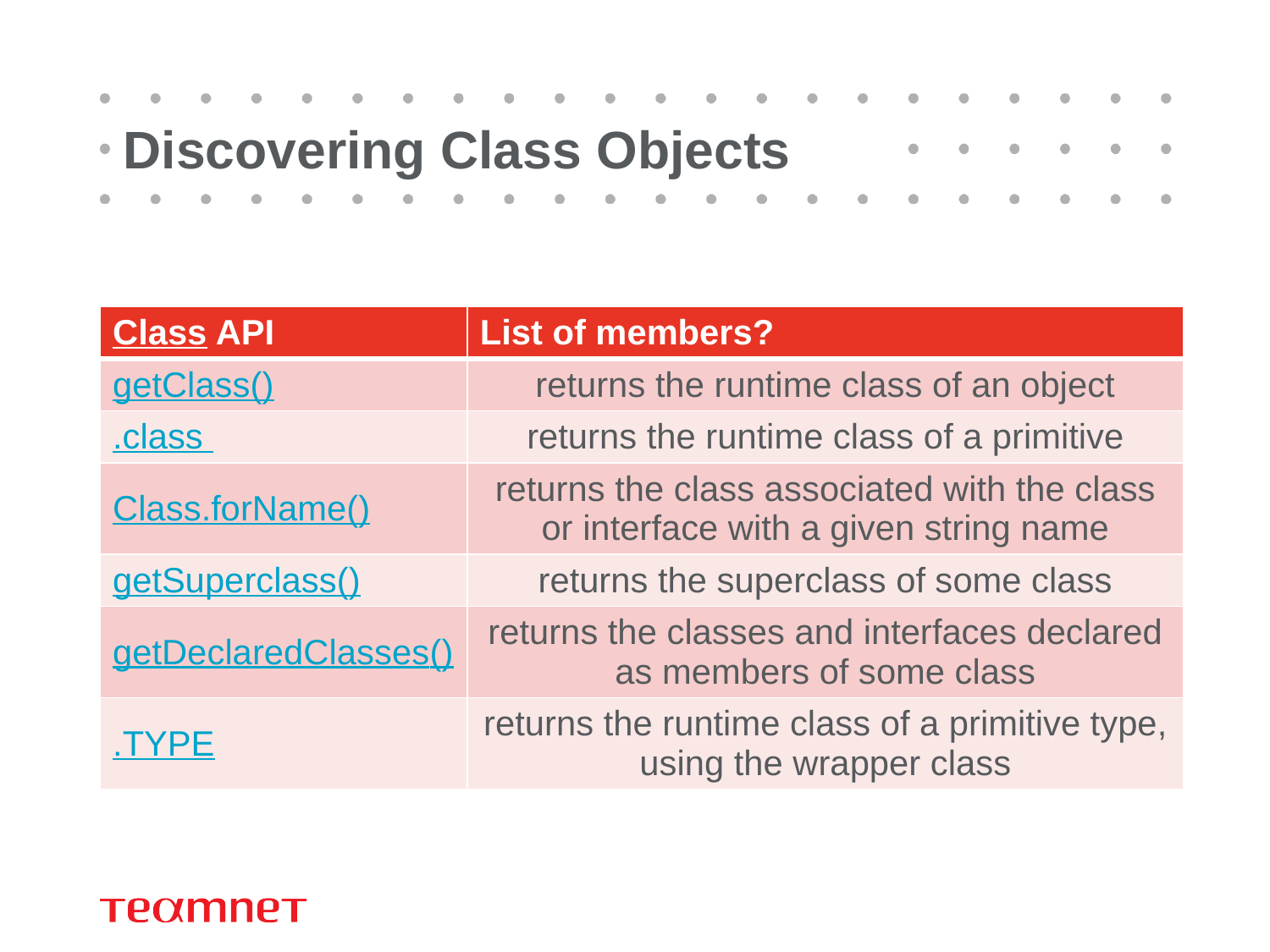

# Discovering Class Objects
| Class API | List of members? |
| --- | --- |
| getClass() | returns the runtime class of an object |
| .class | returns the runtime class of a primitive |
| Class.forName() | returns the class associated with the class or interface with a given string name |
| getSuperclass() | returns the superclass of some class |
| getDeclaredClasses() | returns the classes and interfaces declared as members of some class |
| .TYPE | returns the runtime class of a primitive type, using the wrapper class |